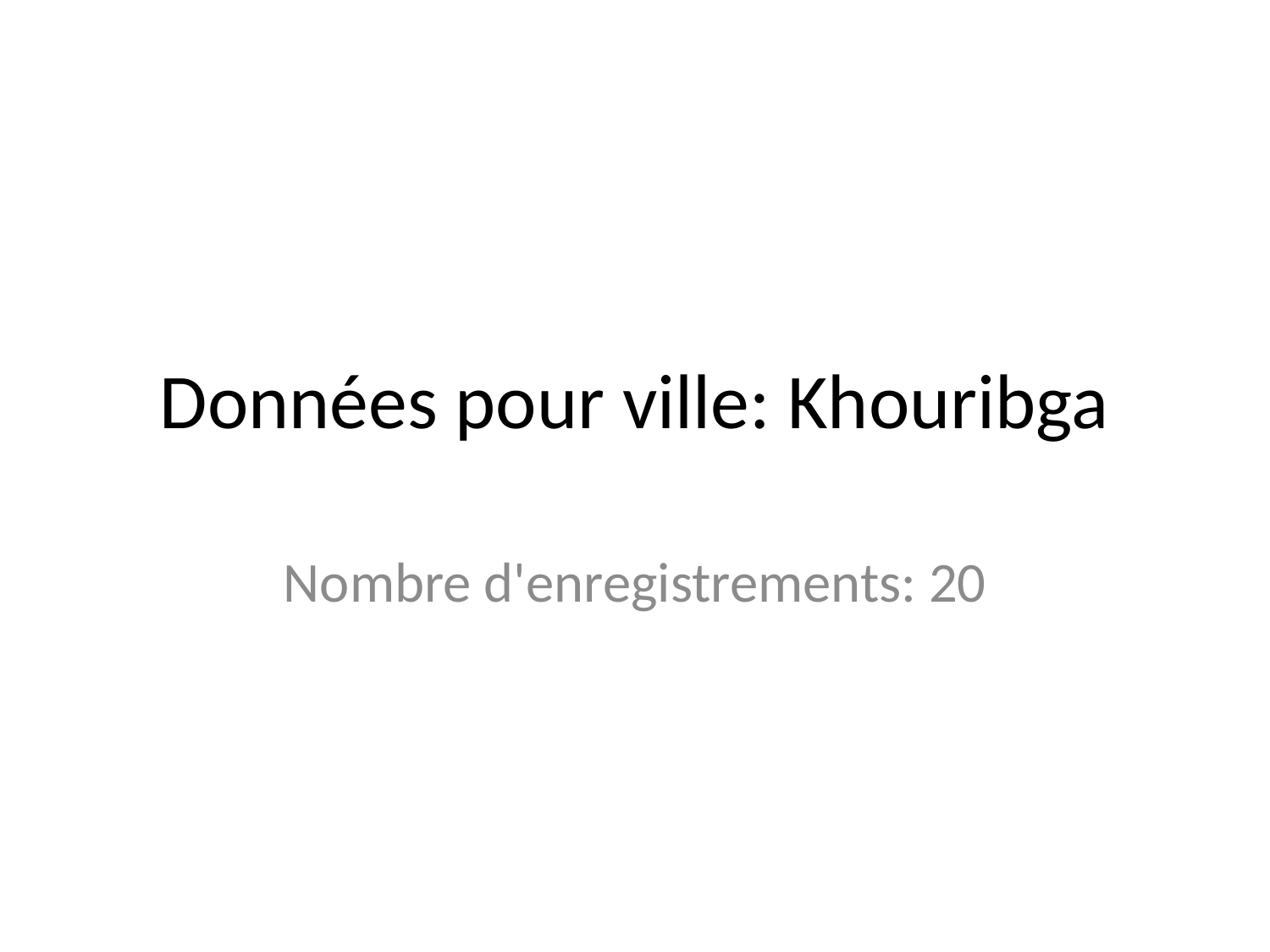

# Données pour ville: Khouribga
Nombre d'enregistrements: 20